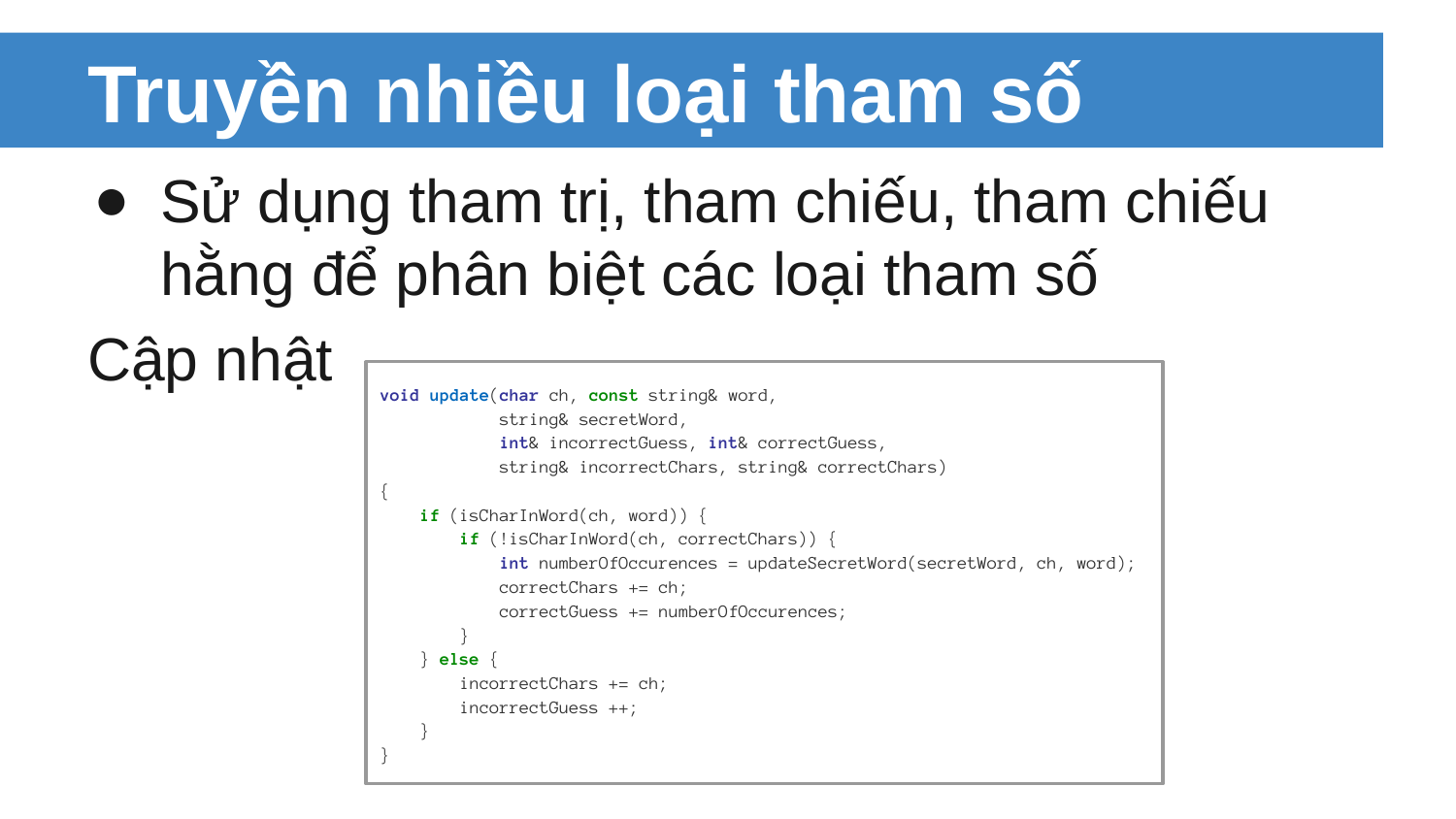

# Truyền nhiều loại tham số
Sử dụng tham trị, tham chiếu, tham chiếu hằng để phân biệt các loại tham số
Cập nhật
void update(char ch, const string& word,
            string& secretWord,
            int& incorrectGuess, int& correctGuess,
            string& incorrectChars, string& correctChars)
{
    if (isCharInWord(ch, word)) {
        if (!isCharInWord(ch, correctChars)) {
            int numberOfOccurences = updateSecretWord(secretWord, ch, word);
            correctChars += ch;
            correctGuess += numberOfOccurences;
        }
    } else {
        incorrectChars += ch;
        incorrectGuess ++;
    }
}